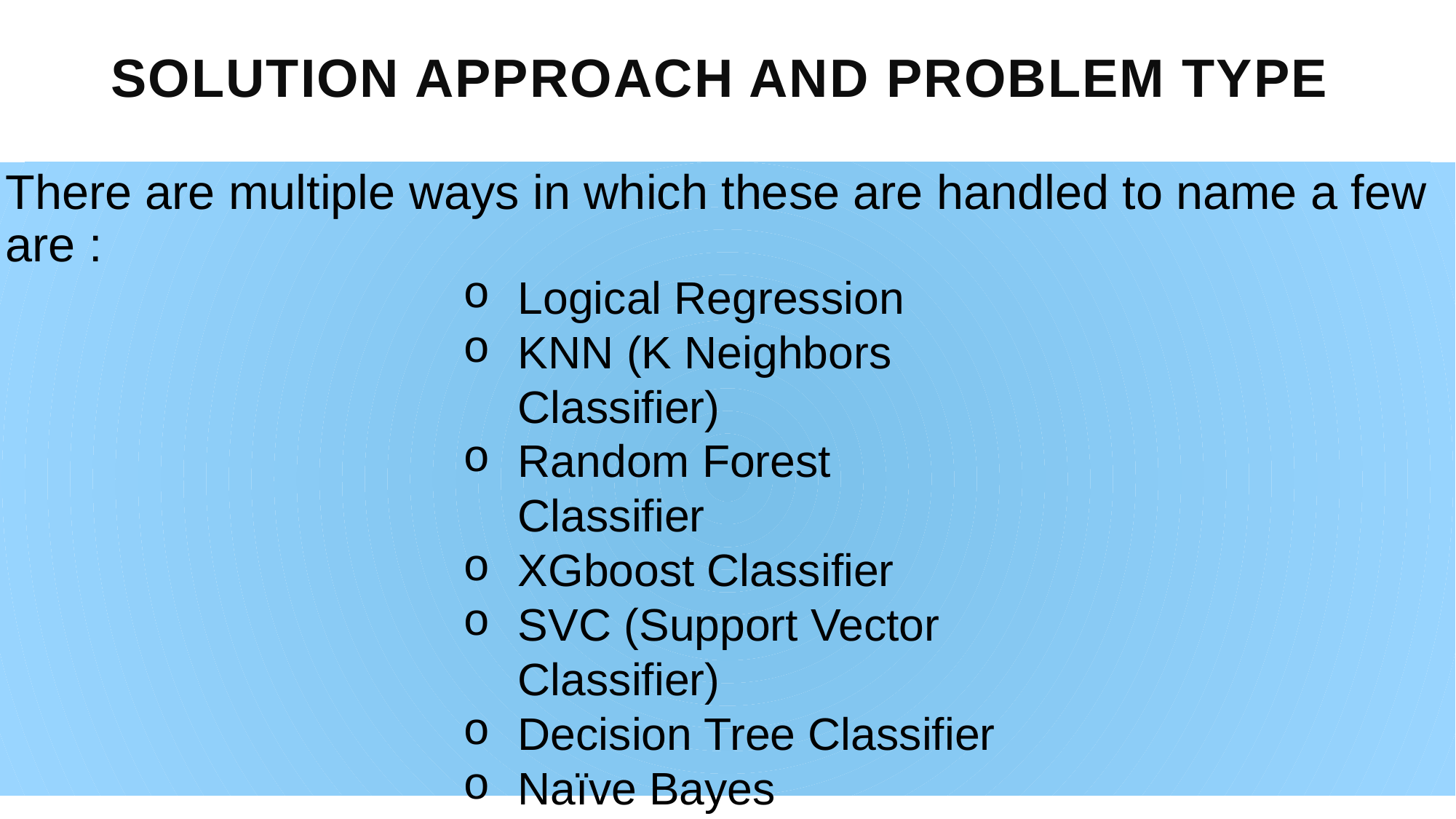

# Solution Approach and Problem Type
There are multiple ways in which these are handled to name a few are :

Logical Regression
KNN (K Neighbors Classifier)
Random Forest Classifier
XGboost Classifier
SVC (Support Vector Classifier)
Decision Tree Classifier
Naïve Bayes